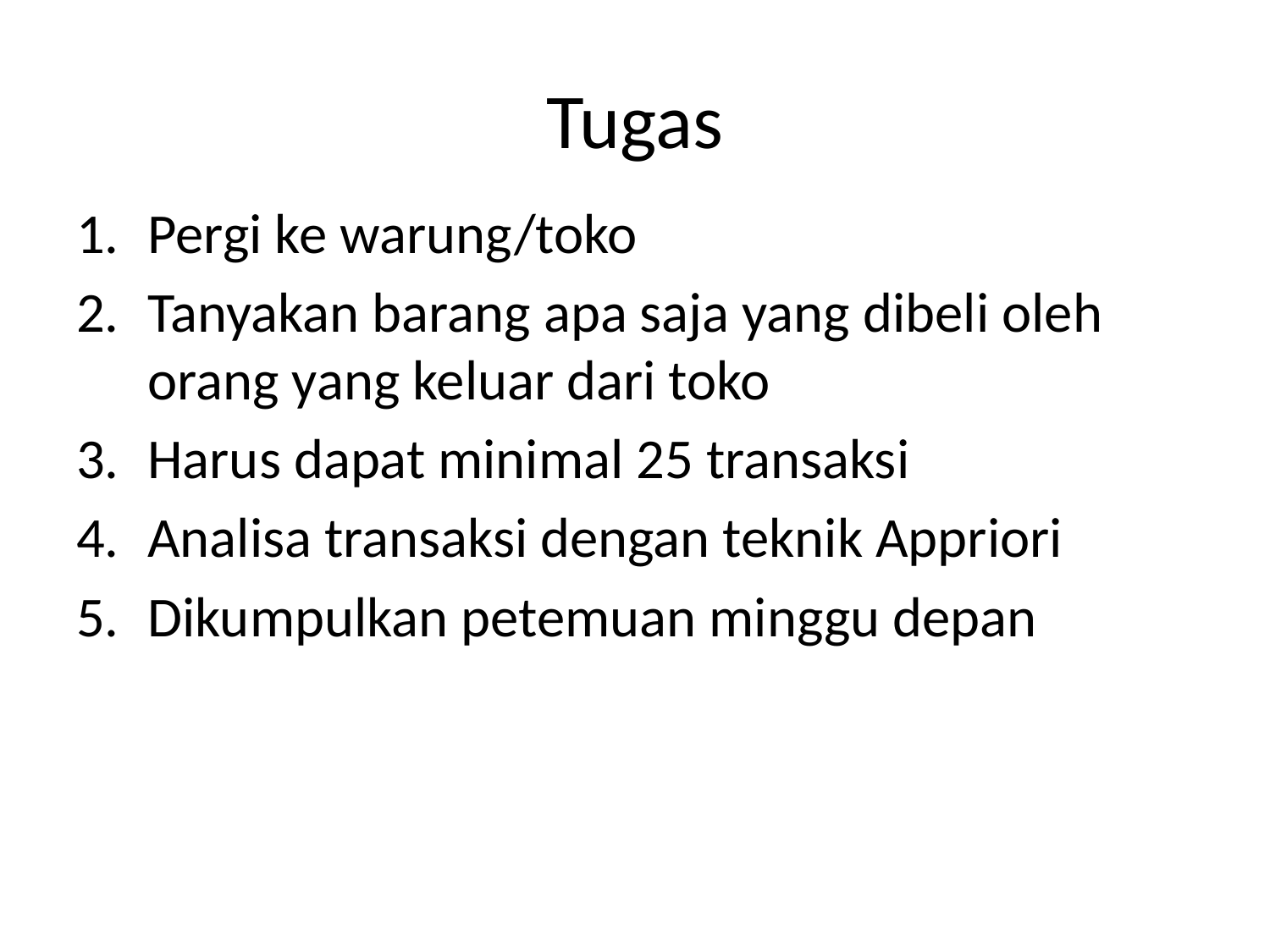

# Tugas
Pergi ke warung/toko
Tanyakan barang apa saja yang dibeli oleh orang yang keluar dari toko
Harus dapat minimal 25 transaksi
Analisa transaksi dengan teknik Appriori
Dikumpulkan petemuan minggu depan